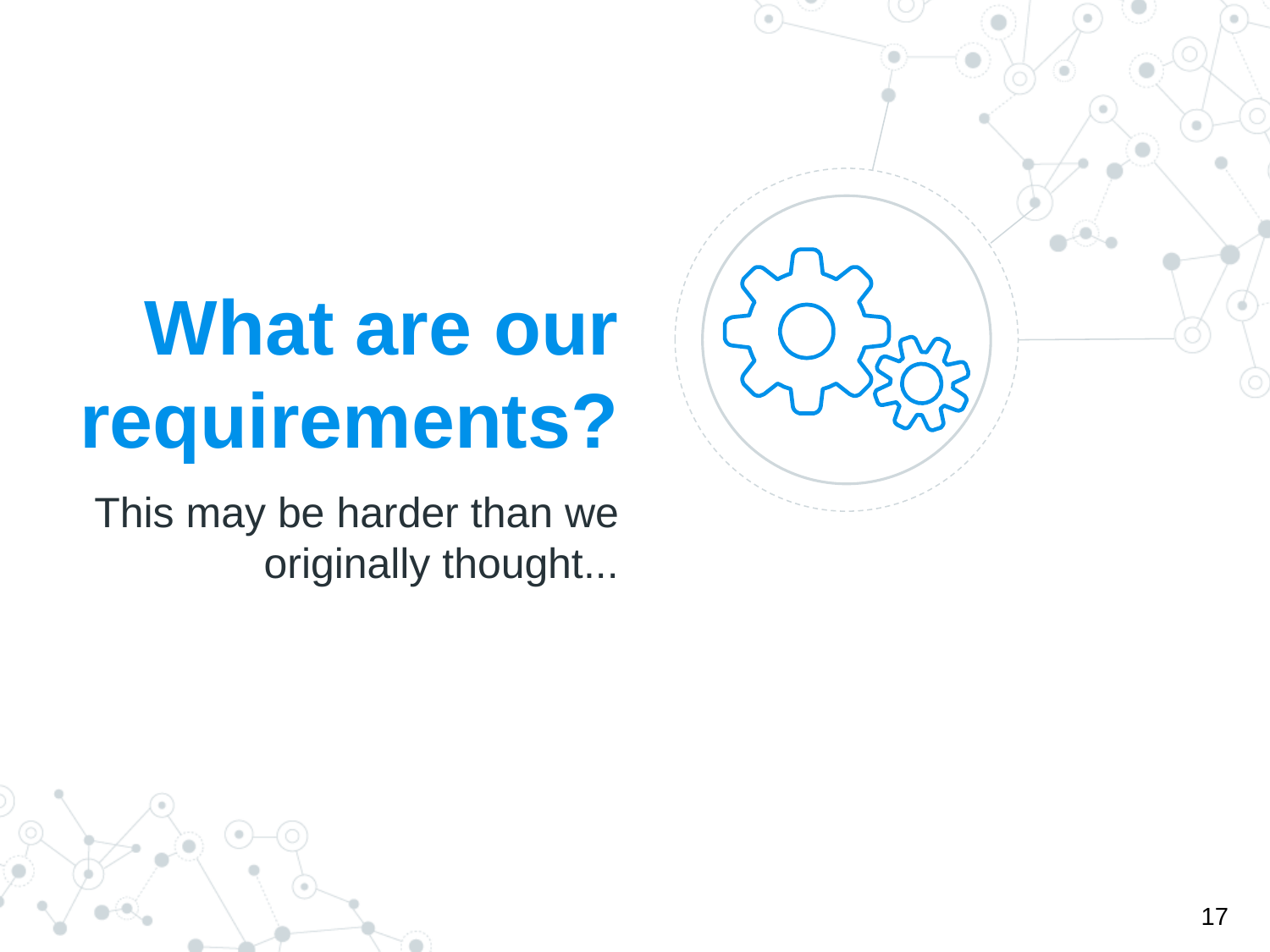

# What are our requirements?
This may be harder than we originally thought...
17